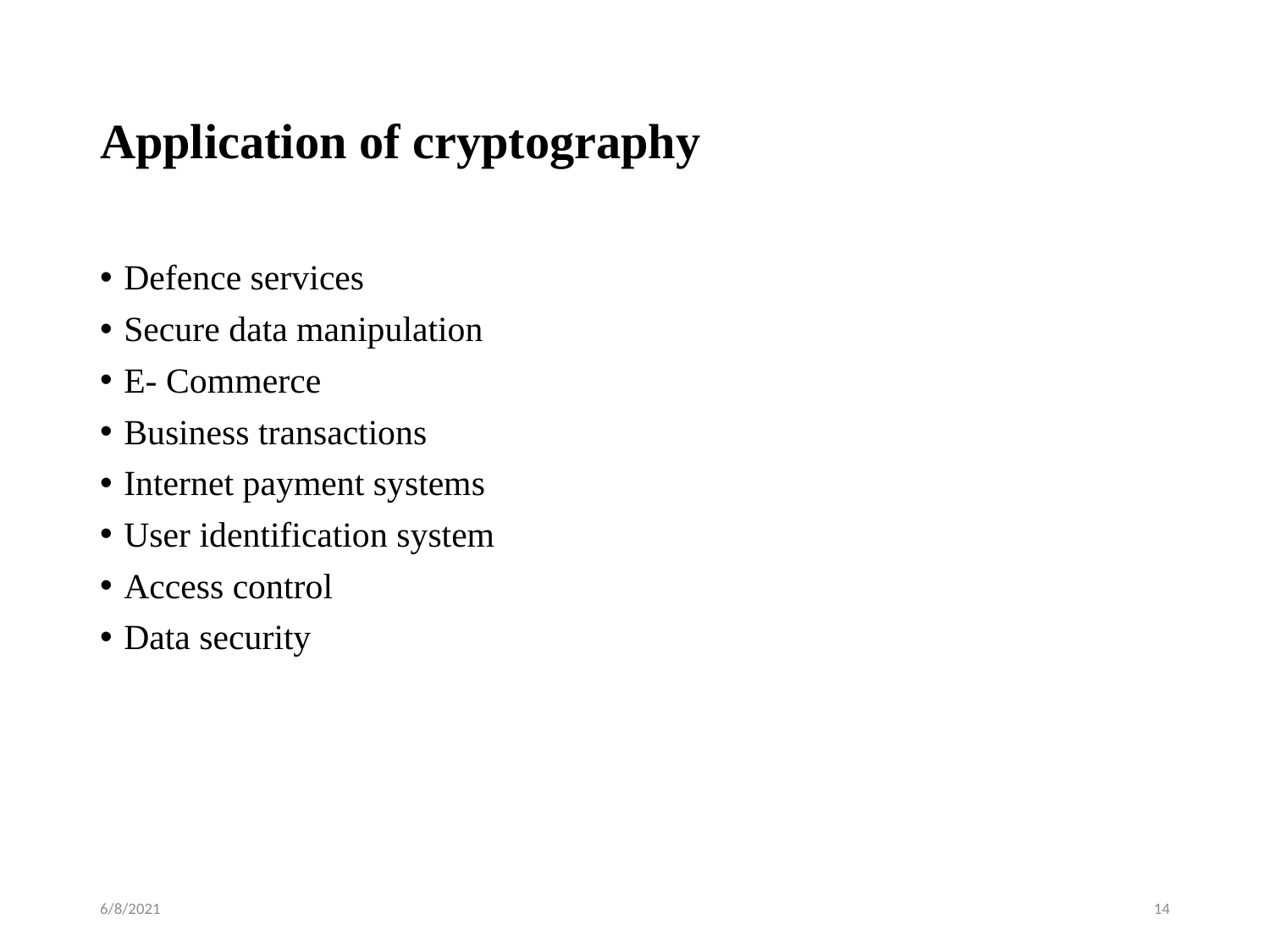

# Application of cryptography
Defence services
Secure data manipulation
E- Commerce
Business transactions
Internet payment systems
User identification system
Access control
Data security
6/8/2021
14